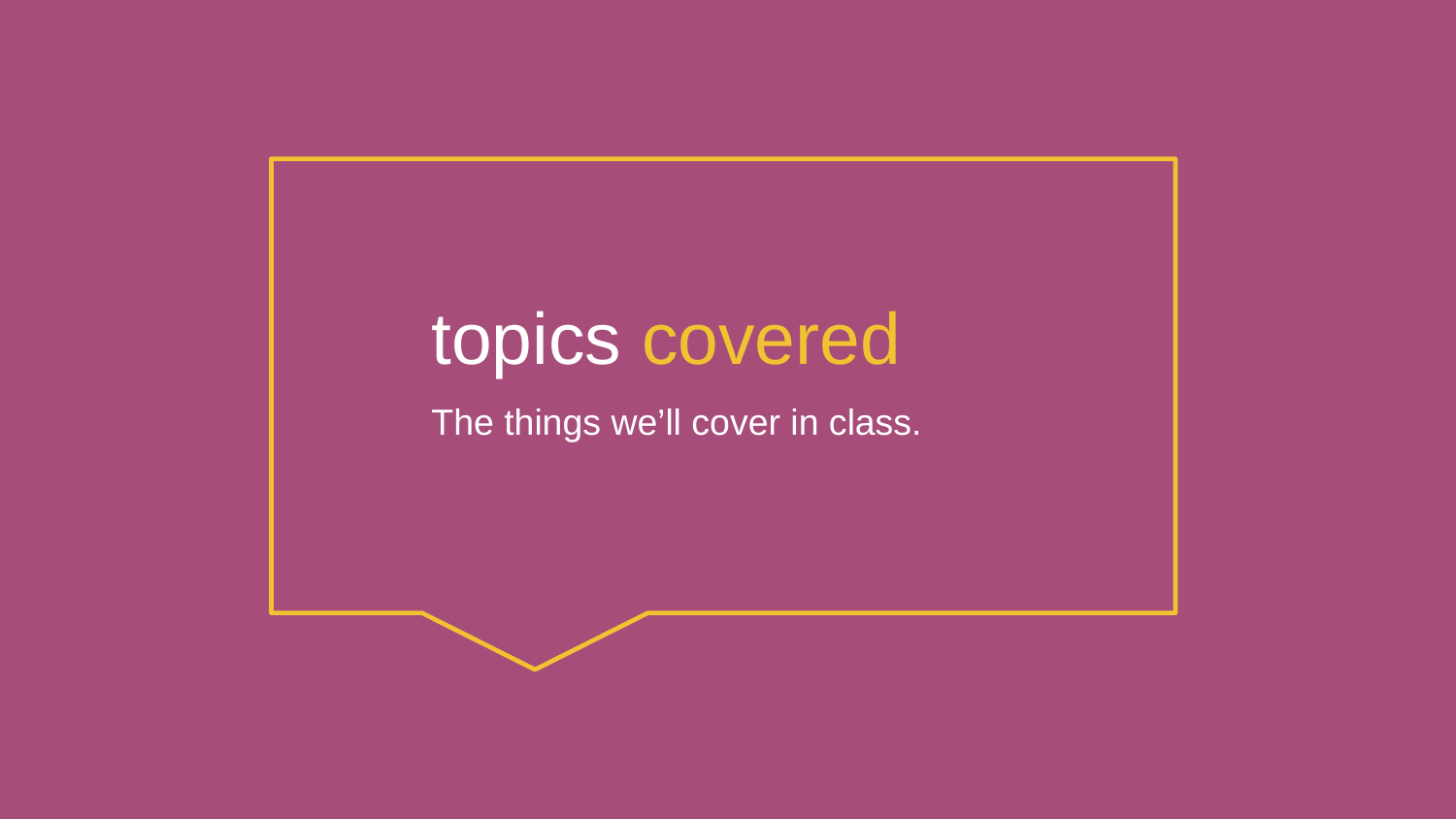

topics covered
The things we’ll cover in class.